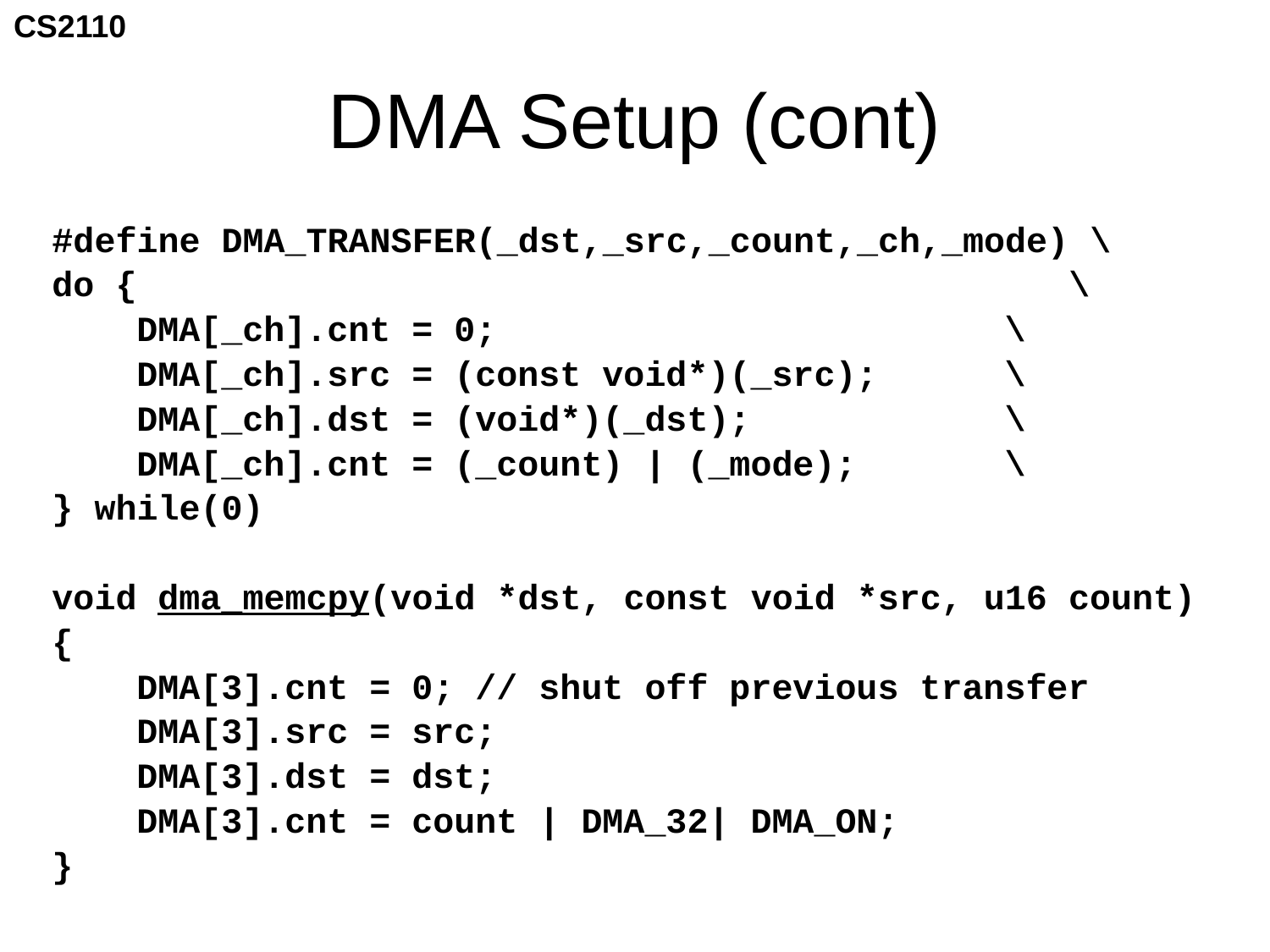

# DMA Setup (cont)
#define DMA_TRANSFER(_dst,_src,_count,_ch,_mode) \
do {                                            \
    DMA[_ch].cnt = 0;                        \
    DMA[_ch].src = (const void*)(_src);      \
    DMA[_ch].dst = (void*)(_dst);            \
    DMA[_ch].cnt = (_count) | (_mode);       \
} while(0)

void dma_memcpy(void *dst, const void *src, u16 count)
{
    DMA[3].cnt = 0; // shut off previous transfer
    DMA[3].src = src;
    DMA[3].dst = dst;
    DMA[3].cnt = count | DMA_32| DMA_ON;
}